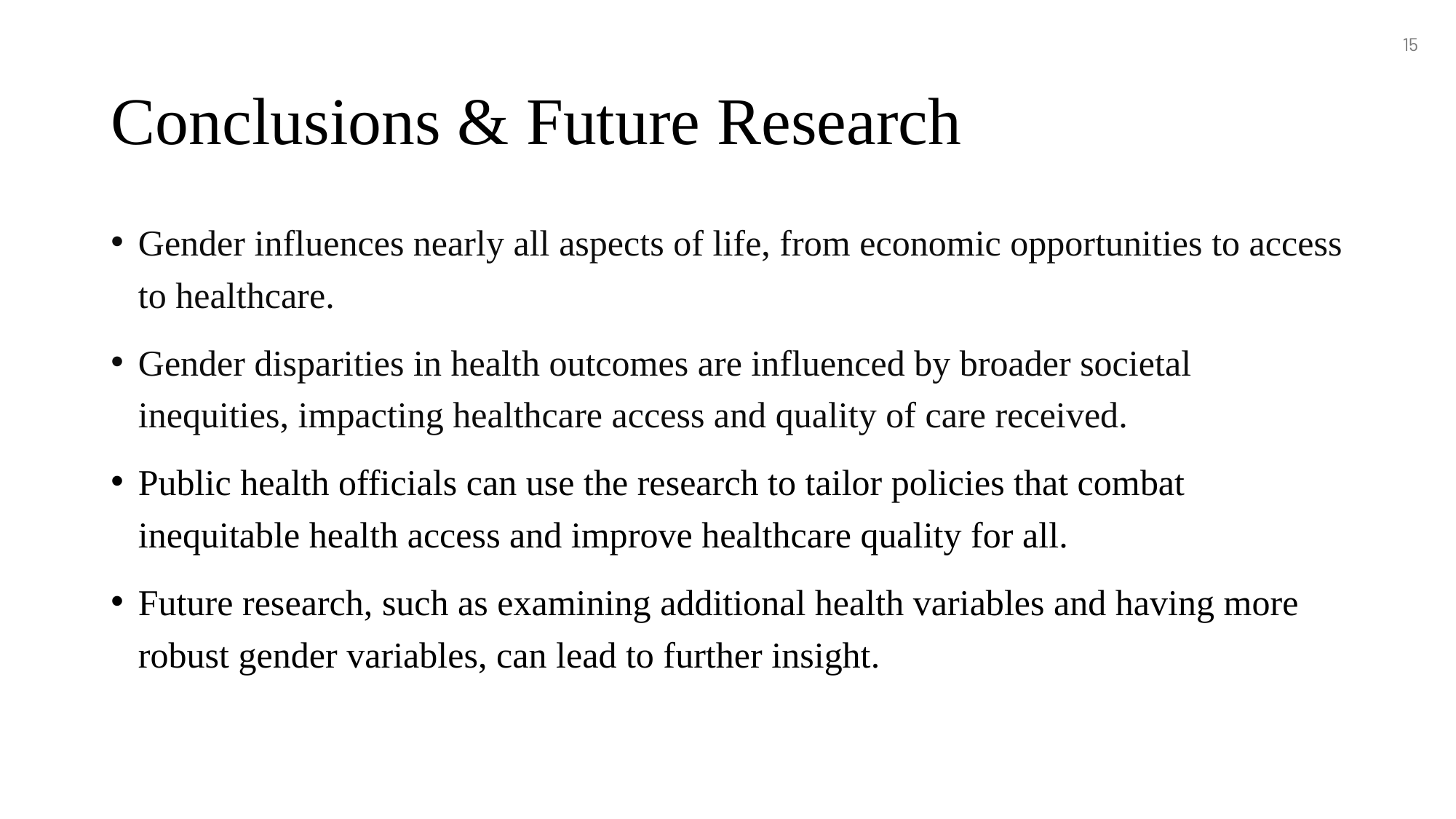

15
# Conclusions & Future Research
Gender influences nearly all aspects of life, from economic opportunities to access to healthcare.
Gender disparities in health outcomes are influenced by broader societal inequities, impacting healthcare access and quality of care received.
Public health officials can use the research to tailor policies that combat inequitable health access and improve healthcare quality for all.
Future research, such as examining additional health variables and having more robust gender variables, can lead to further insight.